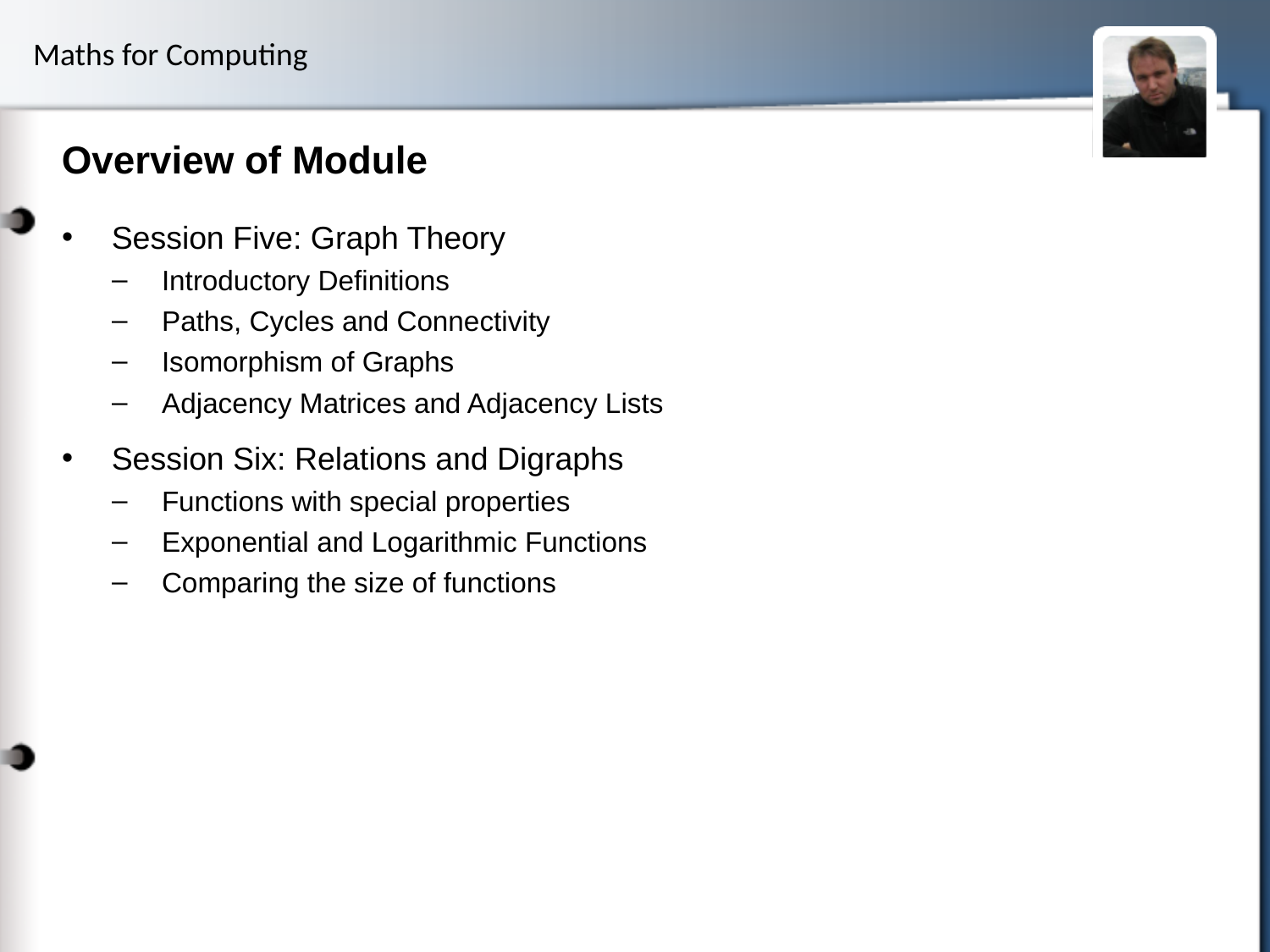

# Overview of Module
Session Five: Graph Theory
Introductory Definitions
Paths, Cycles and Connectivity
Isomorphism of Graphs
Adjacency Matrices and Adjacency Lists
Session Six: Relations and Digraphs
Functions with special properties
Exponential and Logarithmic Functions
Comparing the size of functions